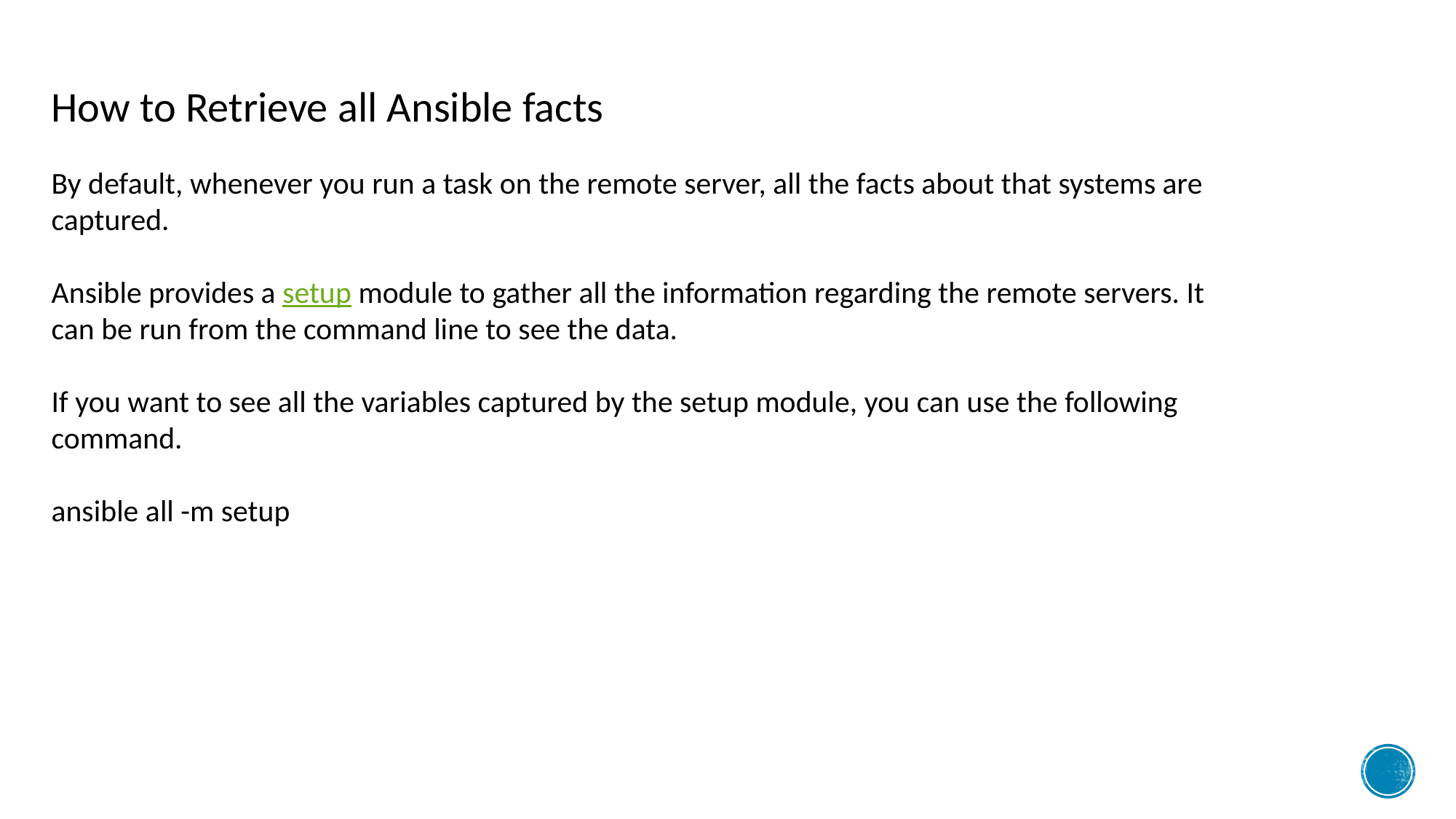

How to Retrieve all Ansible facts

By default, whenever you run a task on the remote server, all the facts about that systems are captured.

Ansible provides a setup module to gather all the information regarding the remote servers. It can be run from the command line to see the data.

If you want to see all the variables captured by the setup module, you can use the following command.

ansible all -m setup